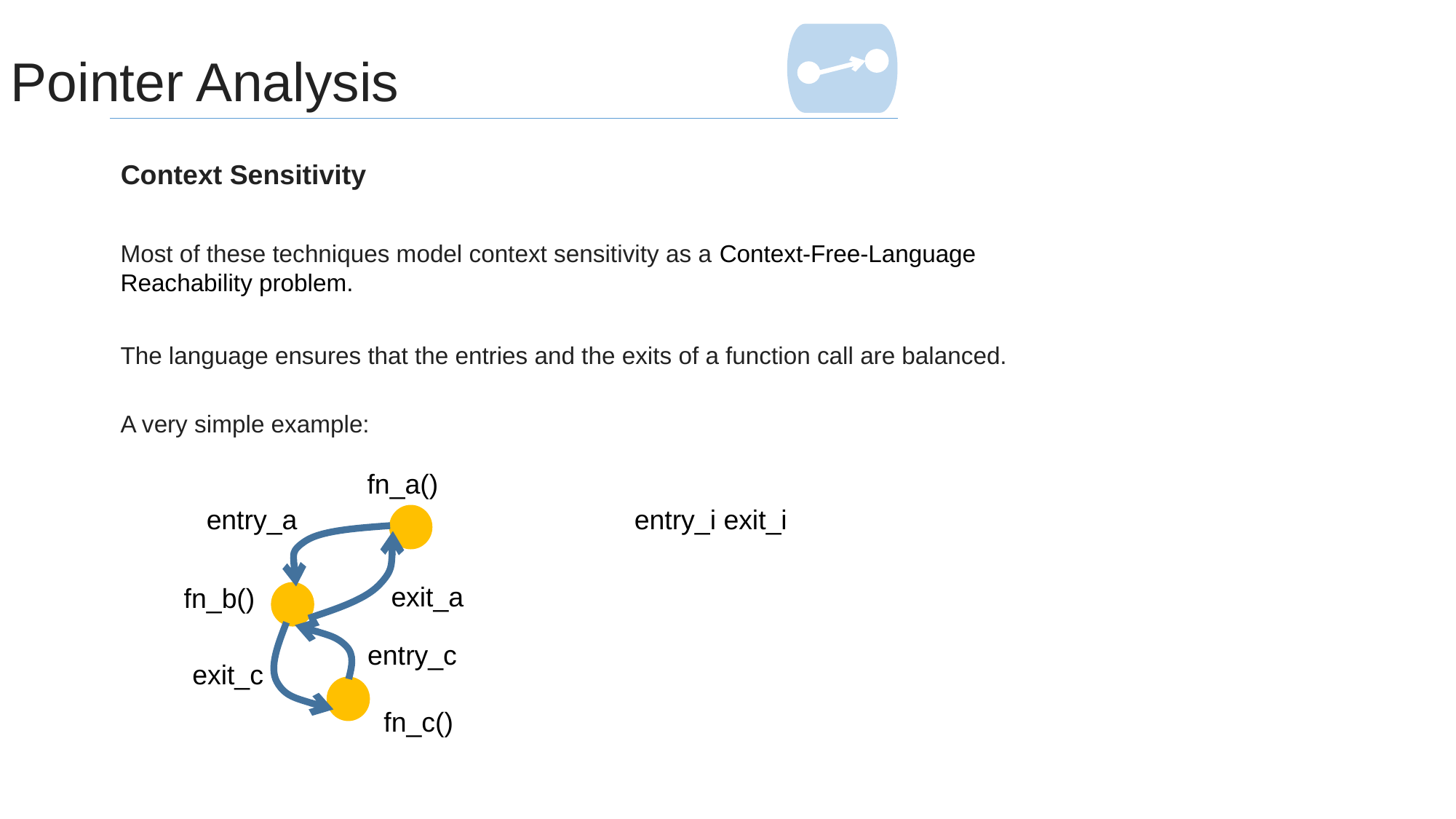

Pointer Analysis

Context Sensitivity
Most of these techniques model context sensitivity as a Context-Free-Language Reachability problem.
The language ensures that the entries and the exits of a function call are balanced.
A very simple example:
fn_a()
entry_a
entry_i exit_i

exit_a
fn_b()

entry_c
exit_c

fn_c()